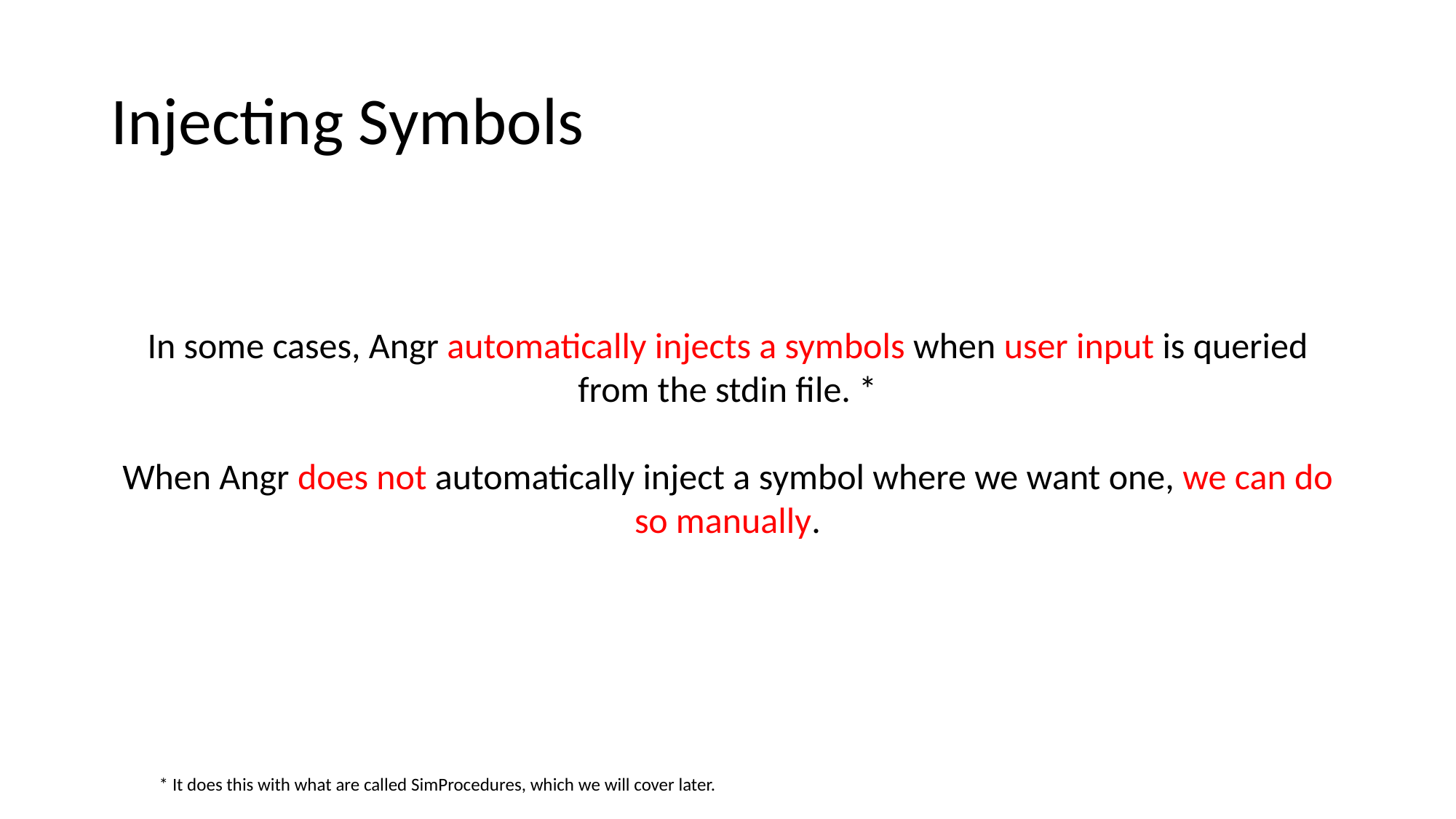

# Injecting Symbols
In some cases, Angr automatically injects a symbols when user input is queried from the stdin file. *

When Angr does not automatically inject a symbol where we want one, we can do so manually.
* It does this with what are called SimProcedures, which we will cover later.